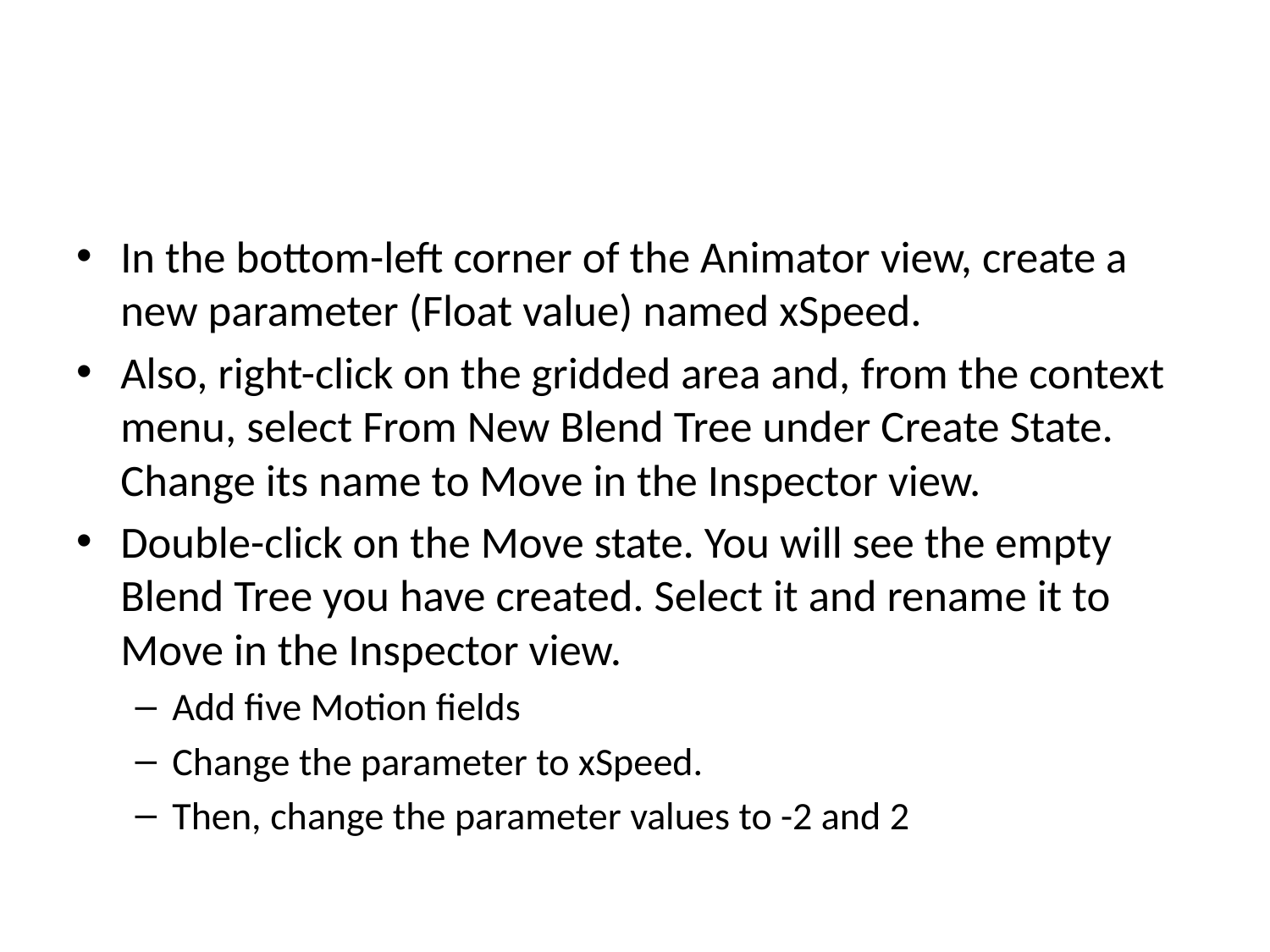

#
In the bottom-left corner of the Animator view, create a new parameter (Float value) named xSpeed.
Also, right-click on the gridded area and, from the context menu, select From New Blend Tree under Create State. Change its name to Move in the Inspector view.
Double-click on the Move state. You will see the empty Blend Tree you have created. Select it and rename it to Move in the Inspector view.
Add five Motion fields
Change the parameter to xSpeed.
Then, change the parameter values to -2 and 2